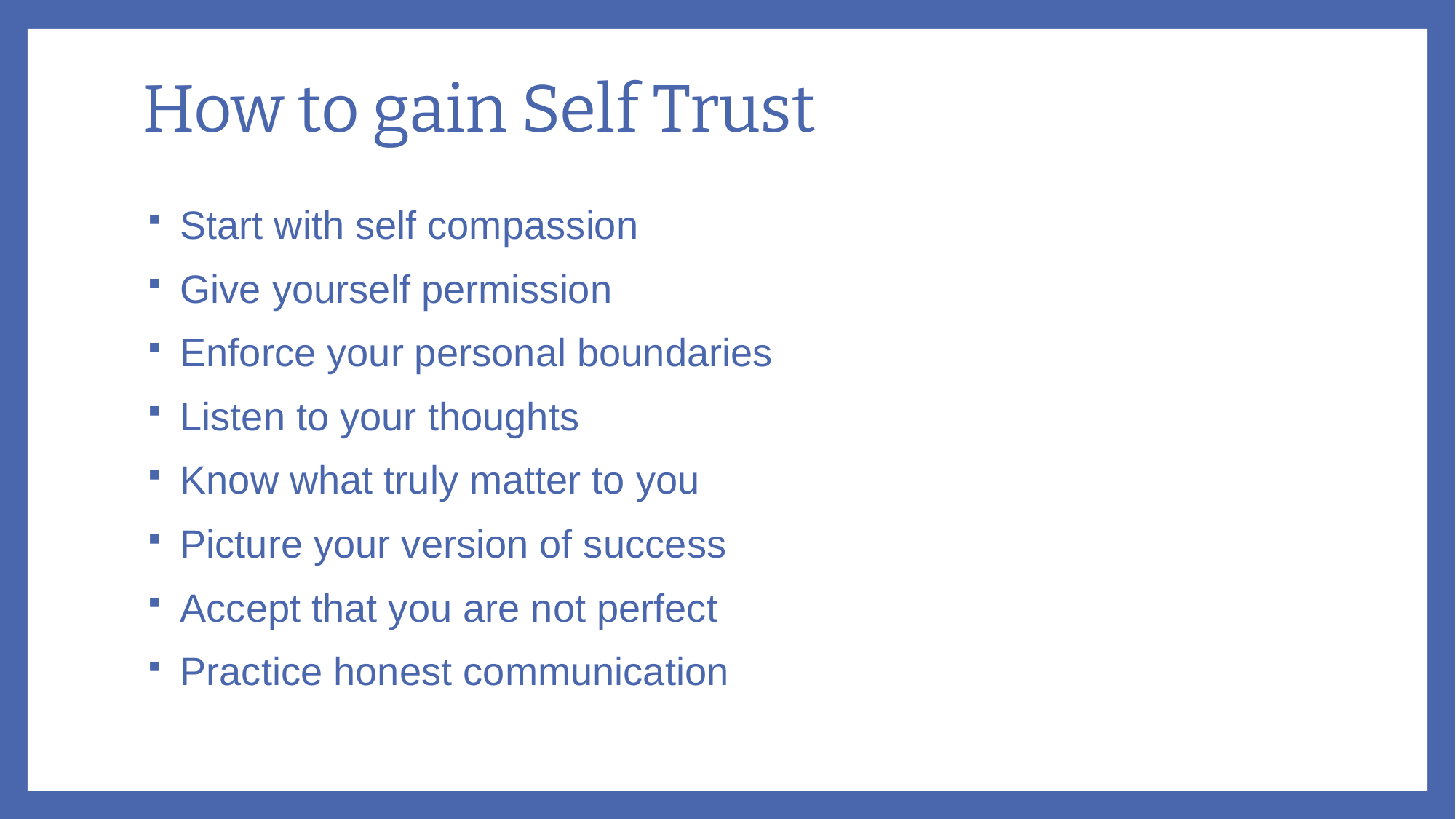

# How to gain Self Trust
 Start with self compassion
 Give yourself permission
 Enforce your personal boundaries
 Listen to your thoughts
 Know what truly matter to you
 Picture your version of success
 Accept that you are not perfect
 Practice honest communication